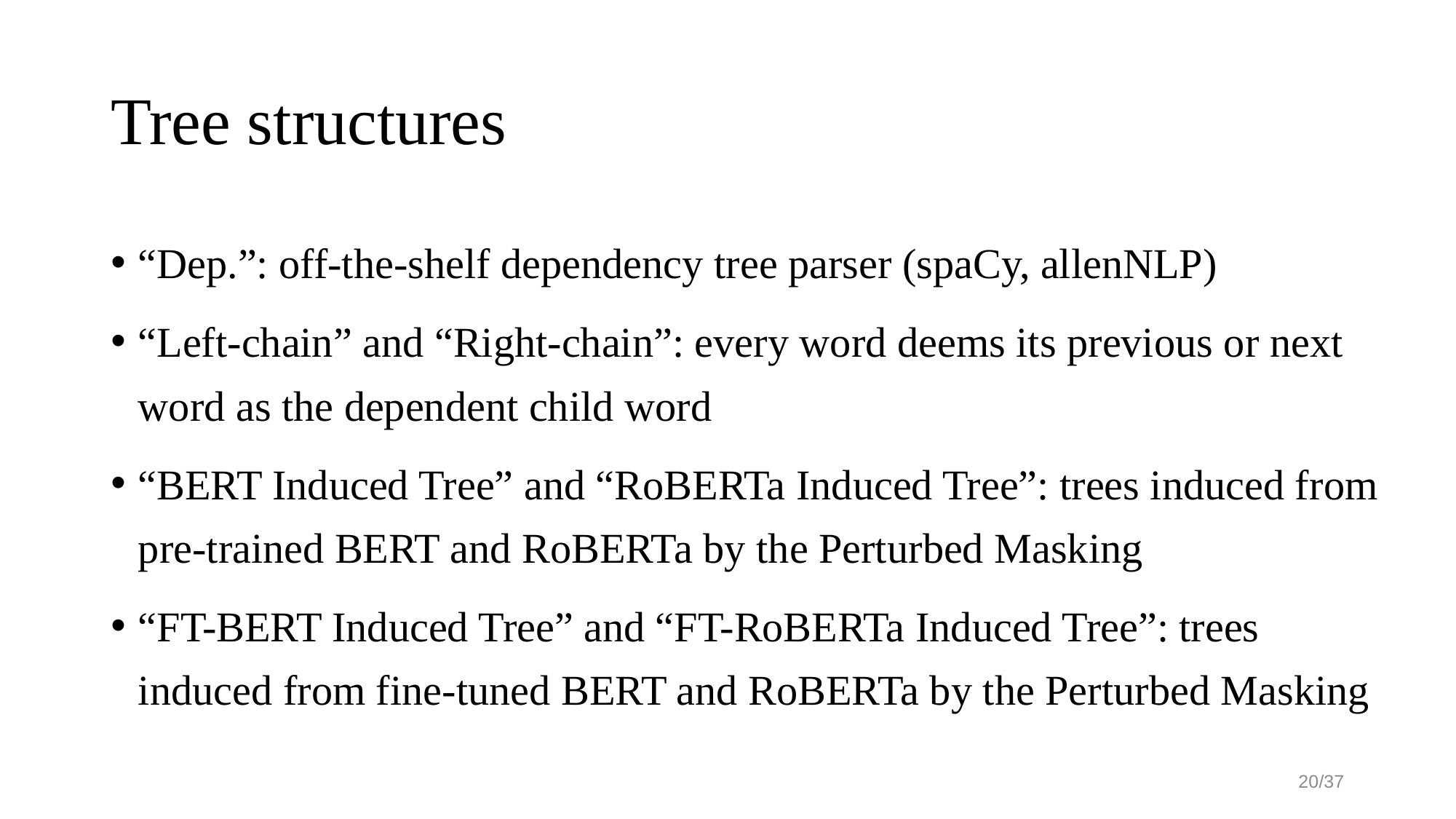

# Tree structures
“Dep.”: off-the-shelf dependency tree parser (spaCy, allenNLP)
“Left-chain” and “Right-chain”: every word deems its previous or next word as the dependent child word
“BERT Induced Tree” and “RoBERTa Induced Tree”: trees induced from pre-trained BERT and RoBERTa by the Perturbed Masking
“FT-BERT Induced Tree” and “FT-RoBERTa Induced Tree”: trees induced from fine-tuned BERT and RoBERTa by the Perturbed Masking

20/37